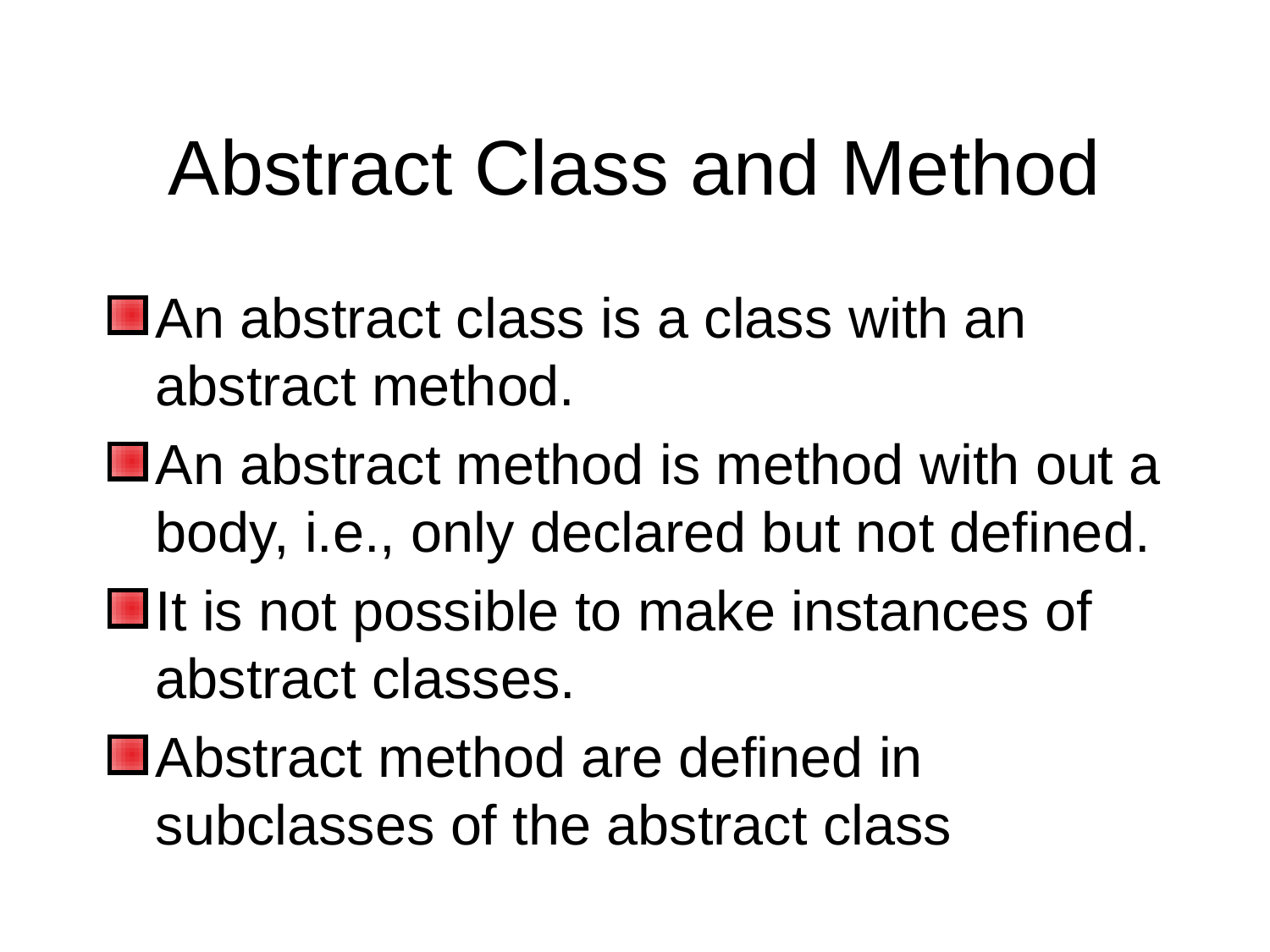

# Abstract Class and Method
An abstract class is a class with an abstract method.
An abstract method is method with out a body, i.e., only declared but not defined.
It is not possible to make instances of abstract classes.
Abstract method are defined in subclasses of the abstract class